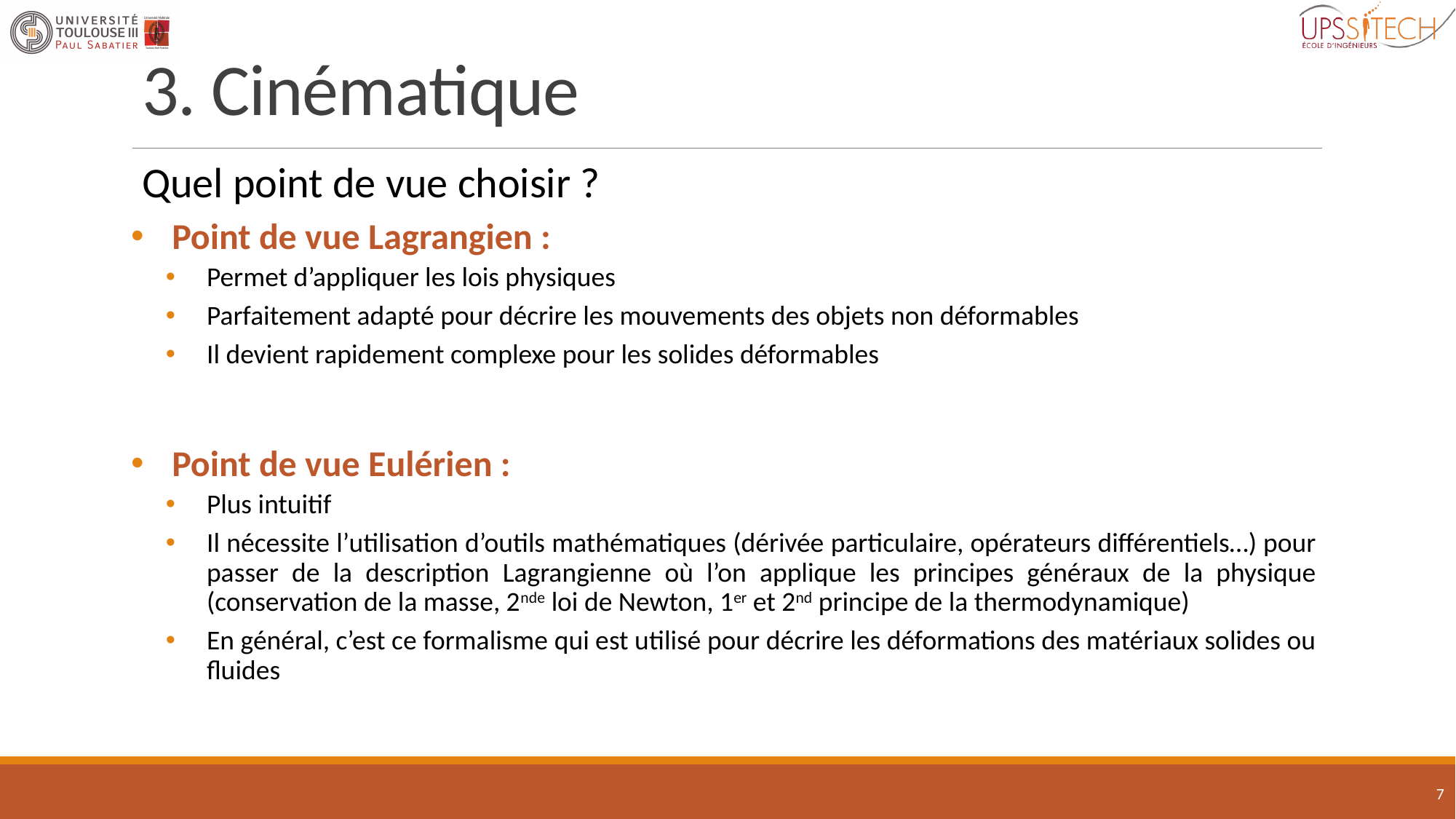

# 3. Cinématique
Quel point de vue choisir ?
Point de vue Lagrangien :
Permet d’appliquer les lois physiques
Parfaitement adapté pour décrire les mouvements des objets non déformables
Il devient rapidement complexe pour les solides déformables

Point de vue Eulérien :
Plus intuitif
Il nécessite l’utilisation d’outils mathématiques (dérivée particulaire, opérateurs différentiels…) pour passer de la description Lagrangienne où l’on applique les principes généraux de la physique (conservation de la masse, 2nde loi de Newton, 1er et 2nd principe de la thermodynamique)
En général, c’est ce formalisme qui est utilisé pour décrire les déformations des matériaux solides ou fluides

7